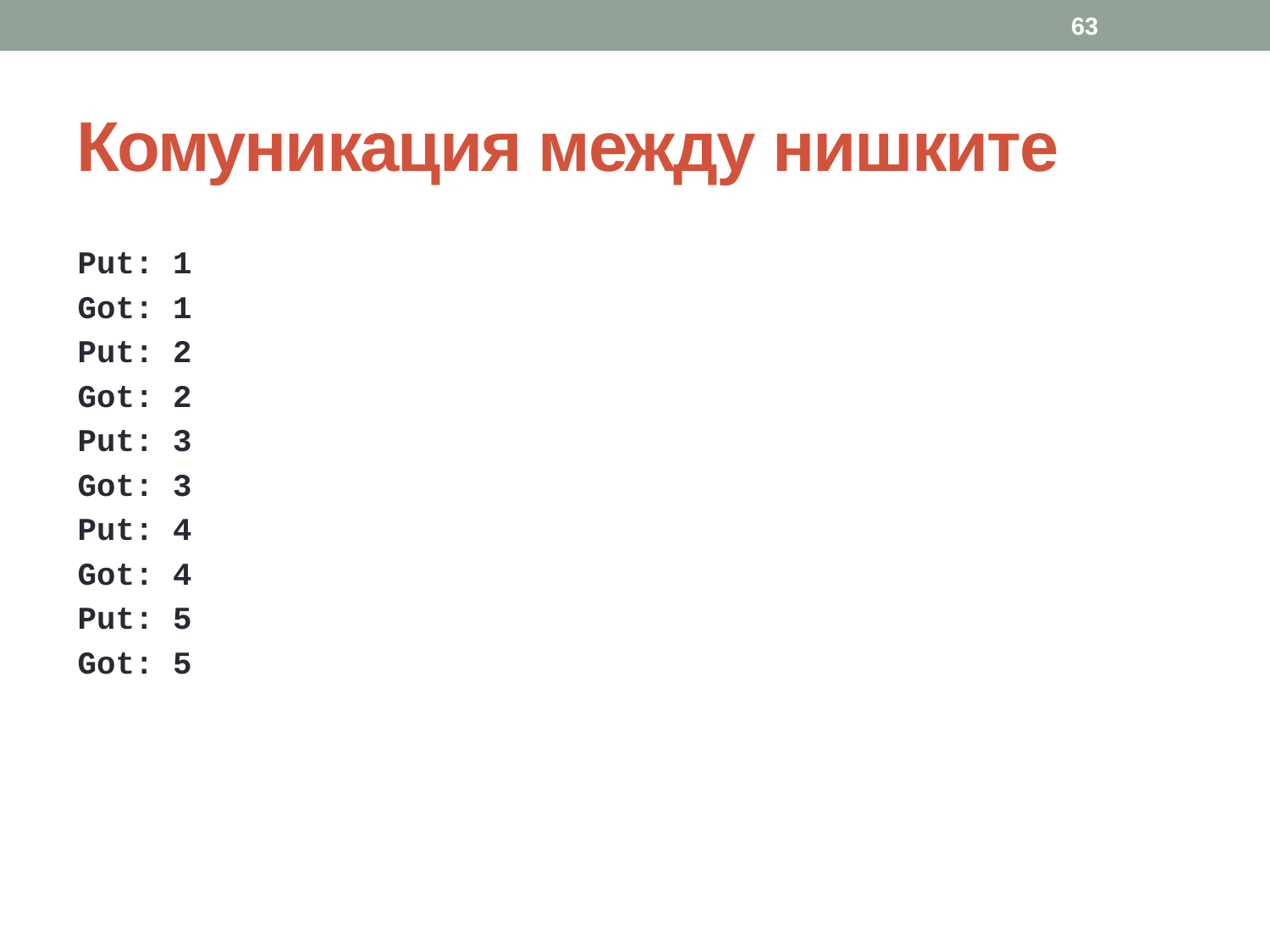

63
# Комуникация между нишките
Put: 1
Got: 1
Put: 2
Got: 2
Put: 3
Got: 3
Put: 4
Got: 4
Put: 5
Got: 5